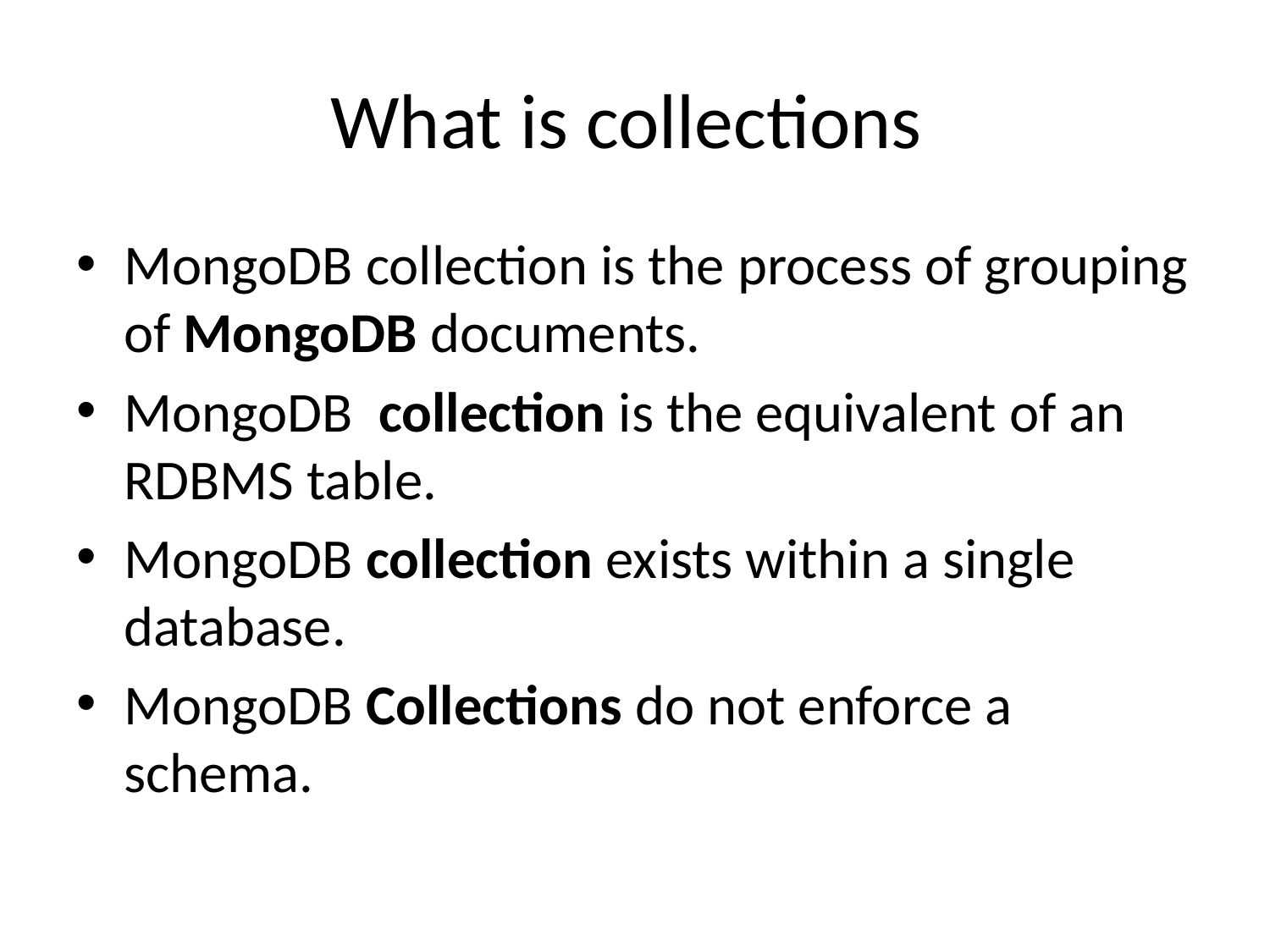

# What is collections
MongoDB collection is the process of grouping of MongoDB documents.
MongoDB  collection is the equivalent of an RDBMS table.
MongoDB collection exists within a single database.
MongoDB Collections do not enforce a schema.